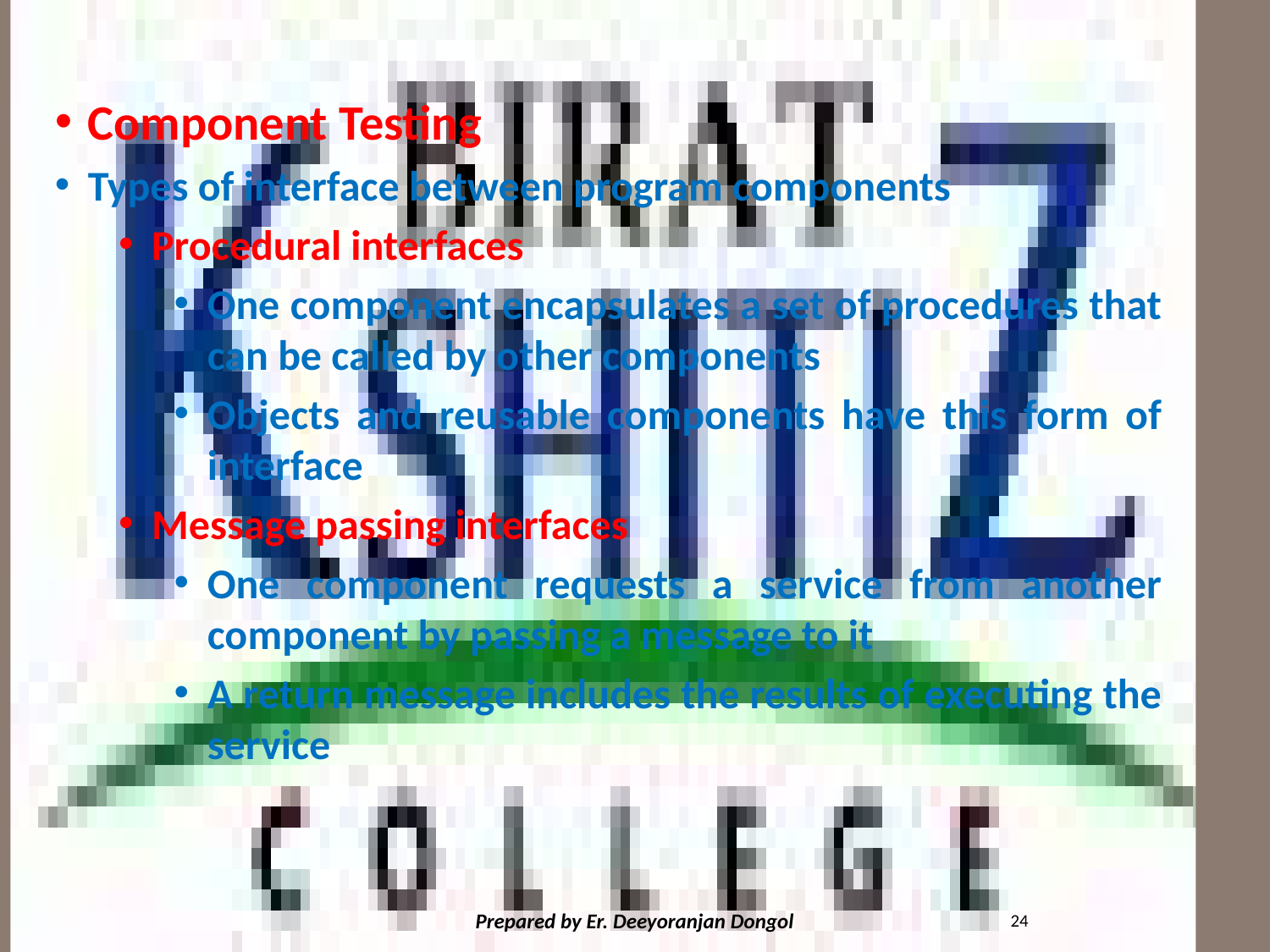

#
Component Testing
Types of interface between program components
Procedural interfaces
One component encapsulates a set of procedures that can be called by other components
Objects and reusable components have this form of interface
Message passing interfaces
One component requests a service from another component by passing a message to it
A return message includes the results of executing the service
24
Prepared by Er. Deeyoranjan Dongol